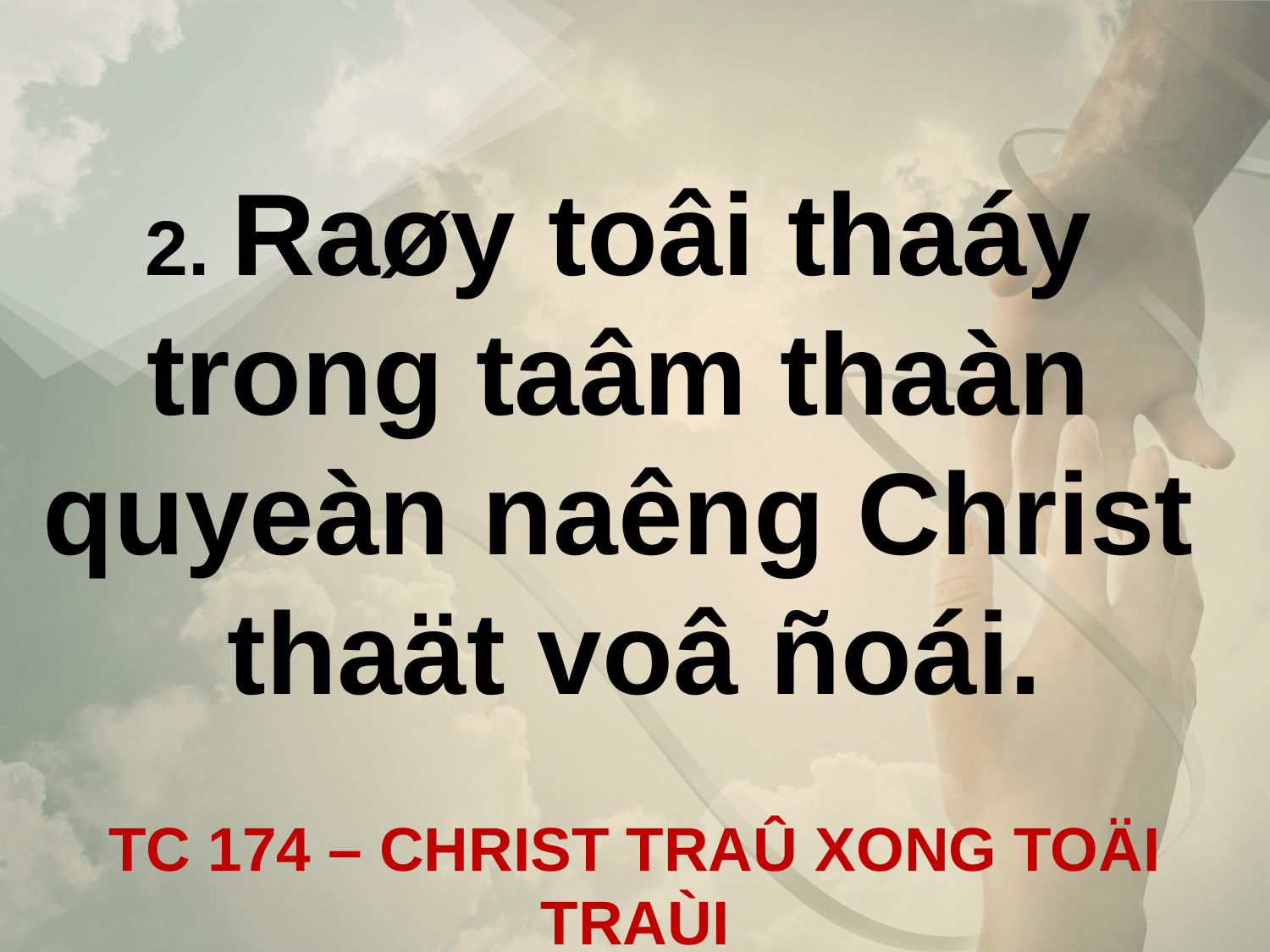

2. Raøy toâi thaáy
trong taâm thaàn
quyeàn naêng Christ
thaät voâ ñoái.
TC 174 – CHRIST TRAÛ XONG TOÄI TRAÙI